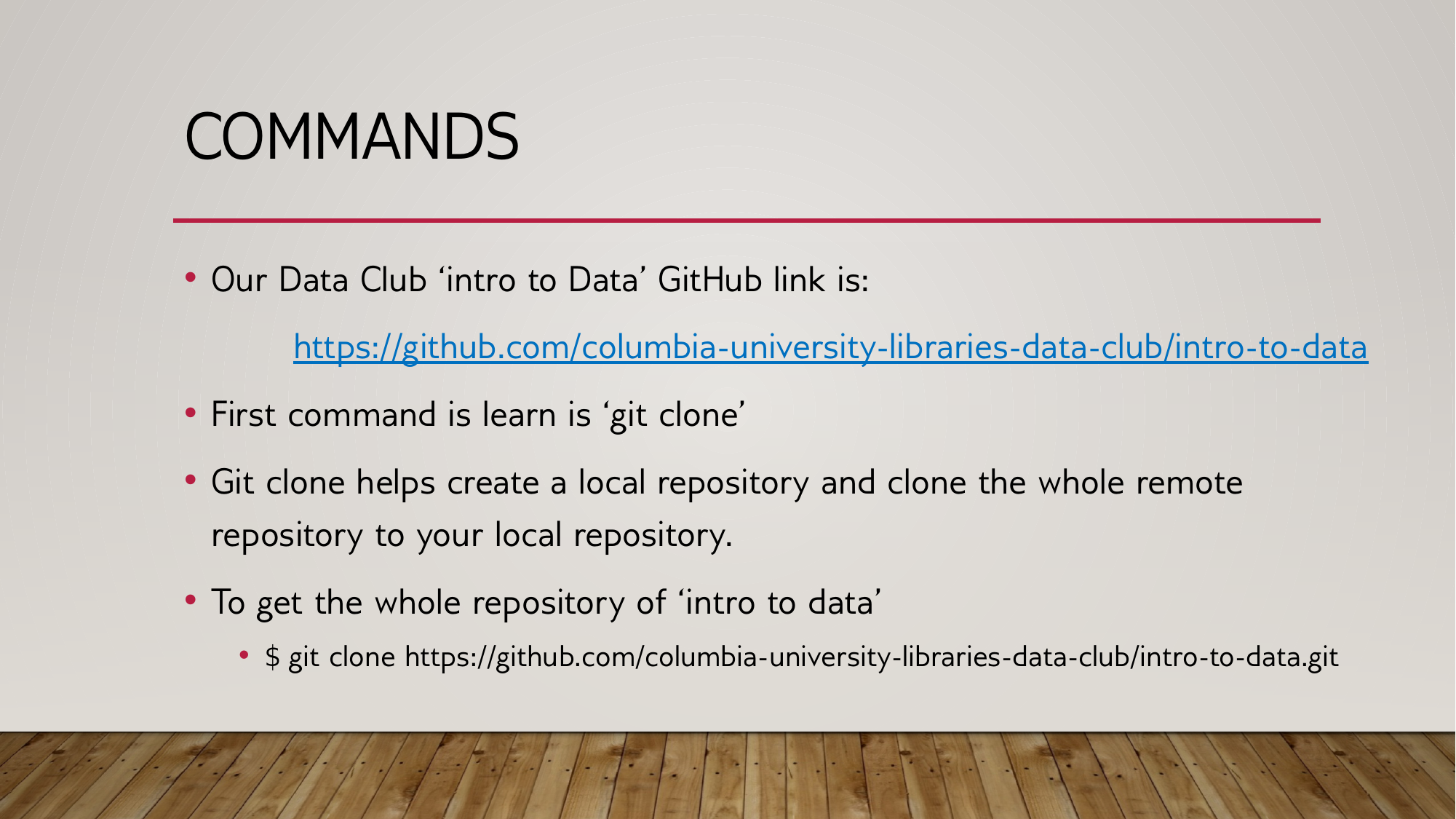

# COMMANDS
Our Data Club ‘intro to Data’ GitHub link is:
	https://github.com/columbia-university-libraries-data-club/intro-to-data
First command is learn is ‘git clone’
Git clone helps create a local repository and clone the whole remote repository to your local repository.
To get the whole repository of ‘intro to data’
$ git clone https://github.com/columbia-university-libraries-data-club/intro-to-data.git